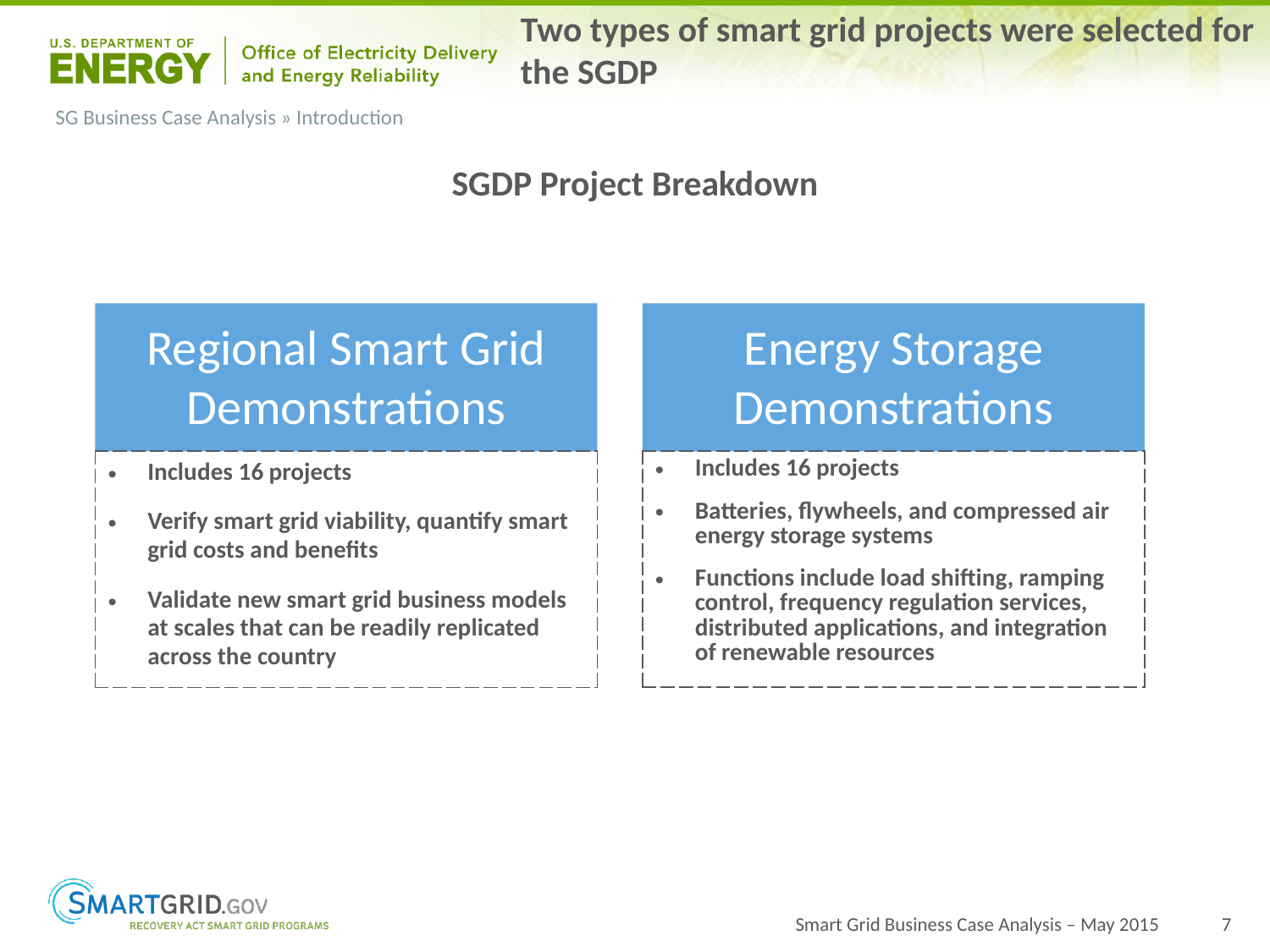

Two types of smart grid projects were selected for the SGDP
# SG Business Case Analysis » Introduction
SGDP Project Breakdown
Regional Smart Grid Demonstrations
Energy Storage Demonstrations
| Includes 16 projects Batteries, flywheels, and compressed air energy storage systems Functions include load shifting, ramping control, frequency regulation services, distributed applications, and integration of renewable resources |
| --- |
| Includes 16 projects Verify smart grid viability, quantify smart grid costs and benefits Validate new smart grid business models at scales that can be readily replicated across the country |
| --- |
Smart Grid Business Case Analysis – May 2015